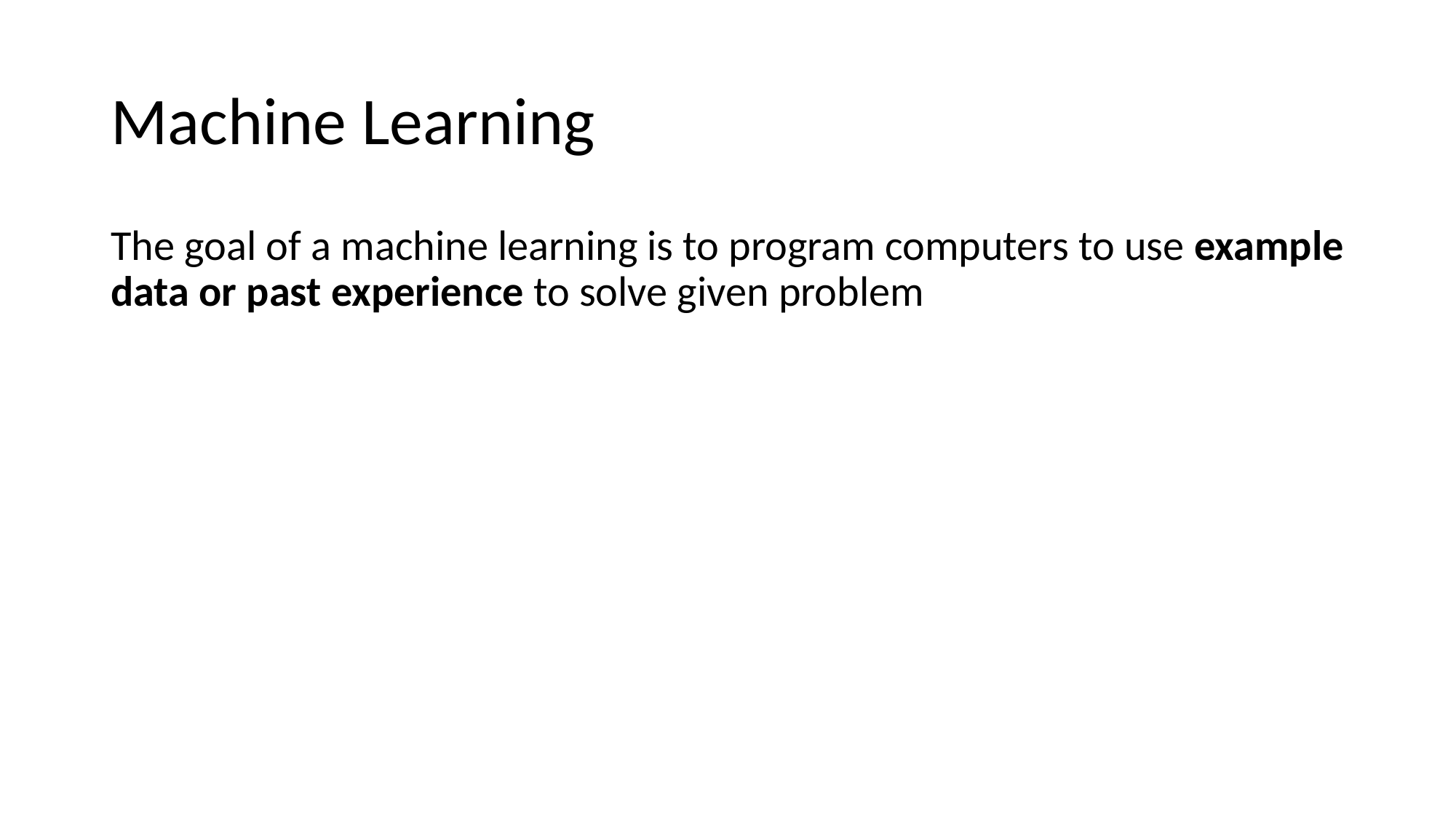

# Machine Learning
The goal of a machine learning is to program computers to use example data or past experience to solve given problem